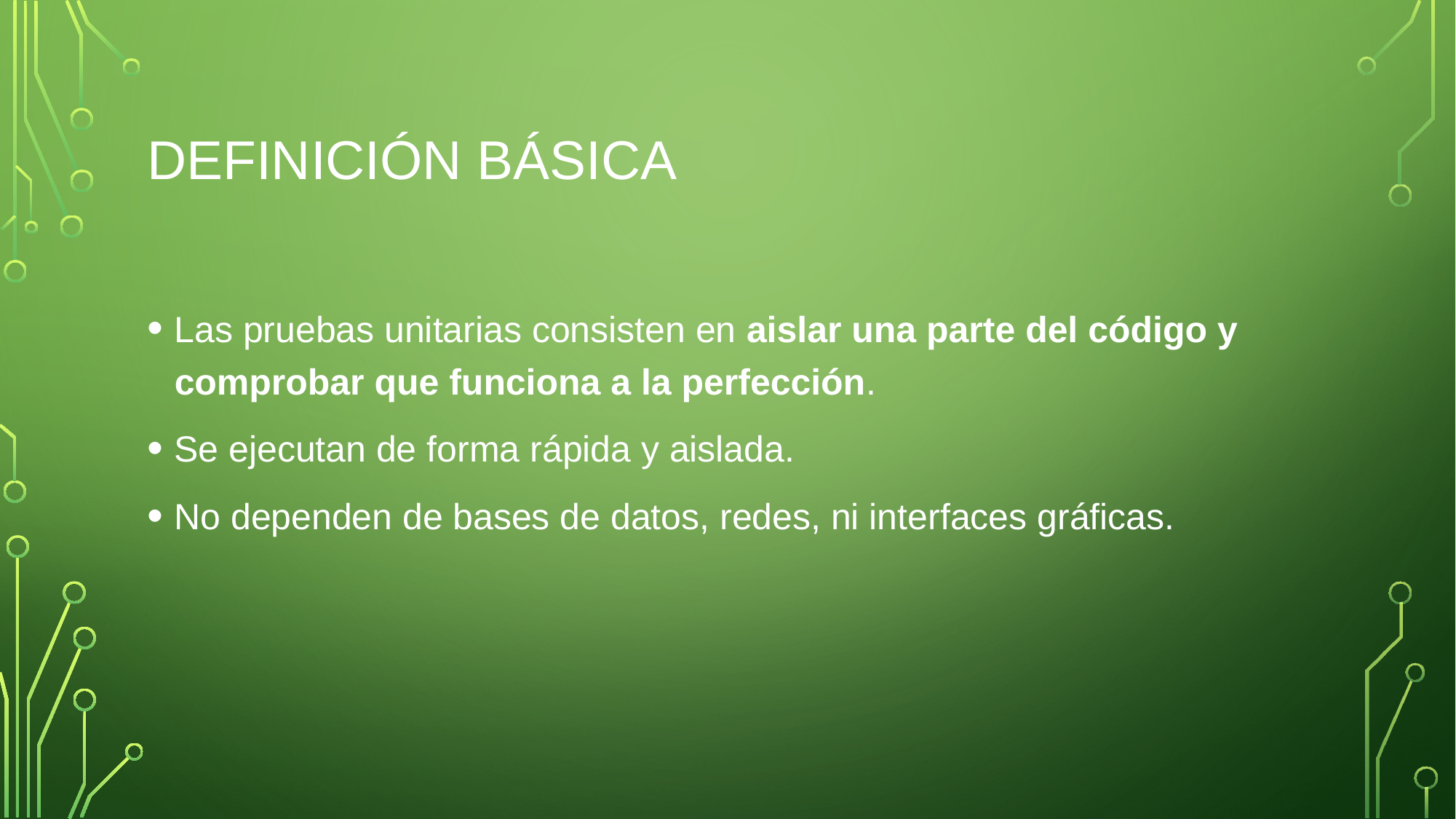

# Definición básica
Las pruebas unitarias consisten en aislar una parte del código y comprobar que funciona a la perfección.
Se ejecutan de forma rápida y aislada.
No dependen de bases de datos, redes, ni interfaces gráficas.